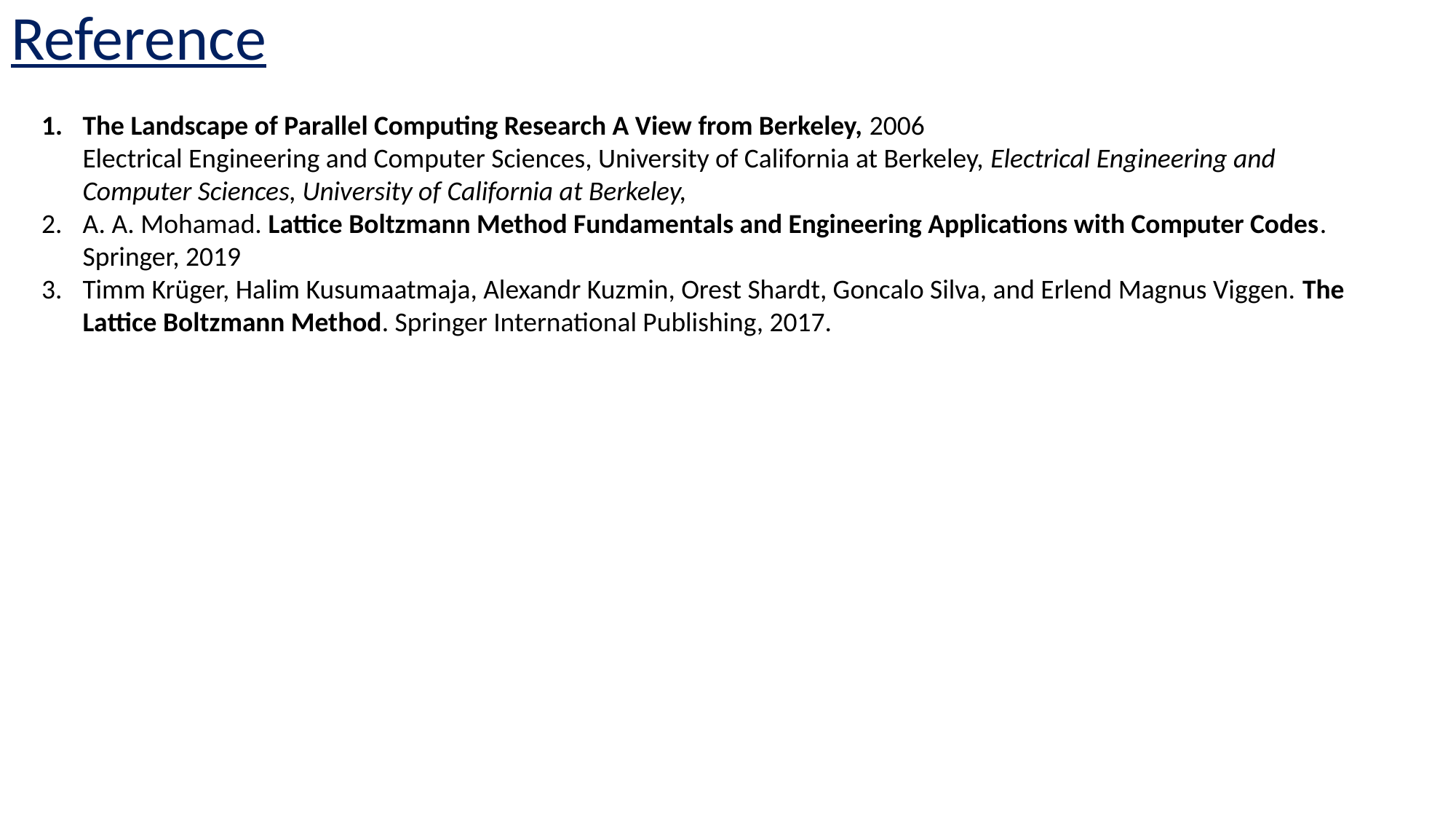

# Reference
The Landscape of Parallel Computing Research A View from Berkeley, 2006
Electrical Engineering and Computer Sciences, University of California at Berkeley, Electrical Engineering and Computer Sciences, University of California at Berkeley,
A. A. Mohamad. Lattice Boltzmann Method Fundamentals and Engineering Applications with Computer Codes. Springer, 2019
Timm Krüger, Halim Kusumaatmaja, Alexandr Kuzmin, Orest Shardt, Goncalo Silva, and Erlend Magnus Viggen. The Lattice Boltzmann Method. Springer International Publishing, 2017.